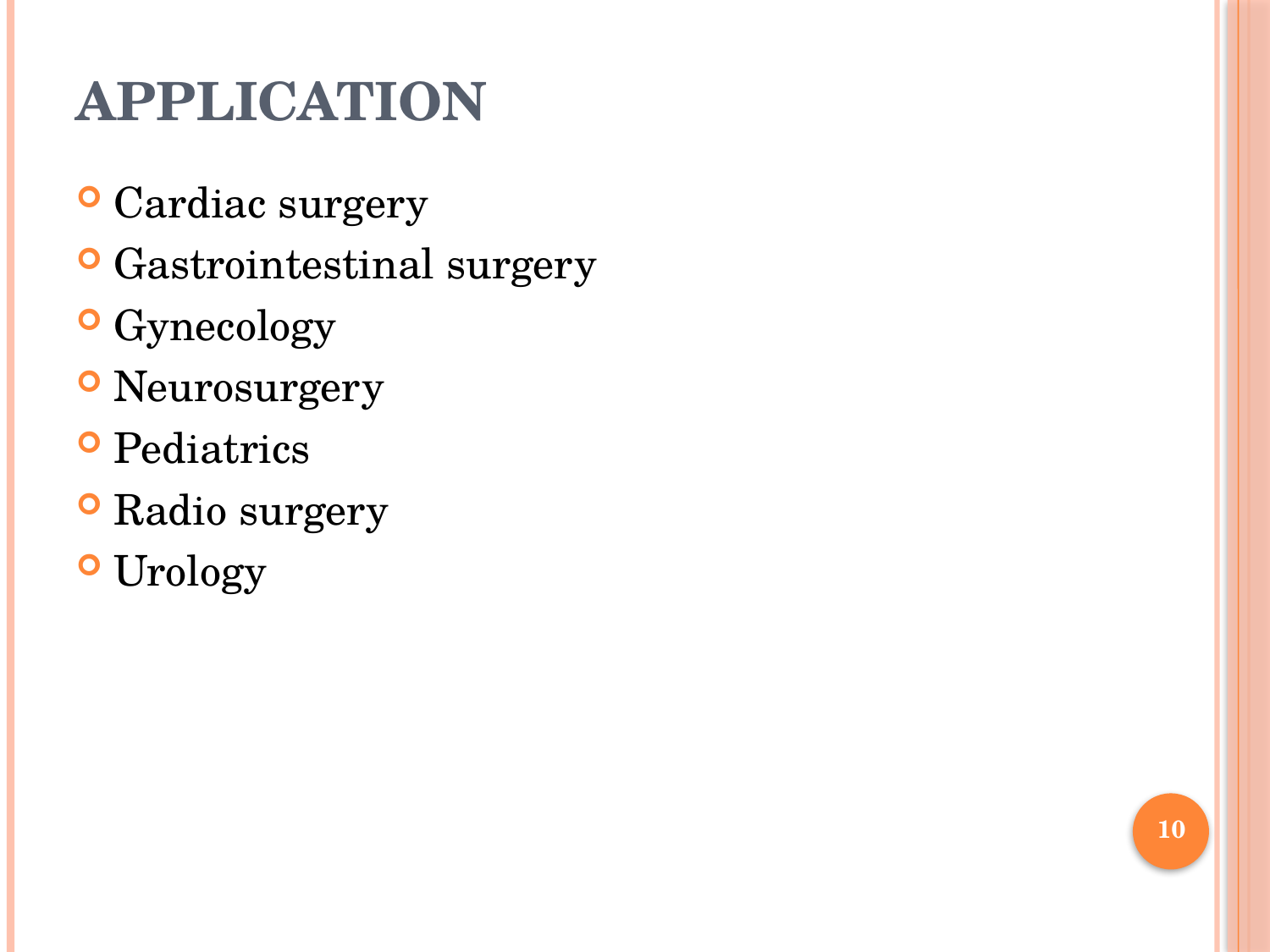

# Application
Cardiac surgery
Gastrointestinal surgery
Gynecology
Neurosurgery
Pediatrics
Radio surgery
Urology
10